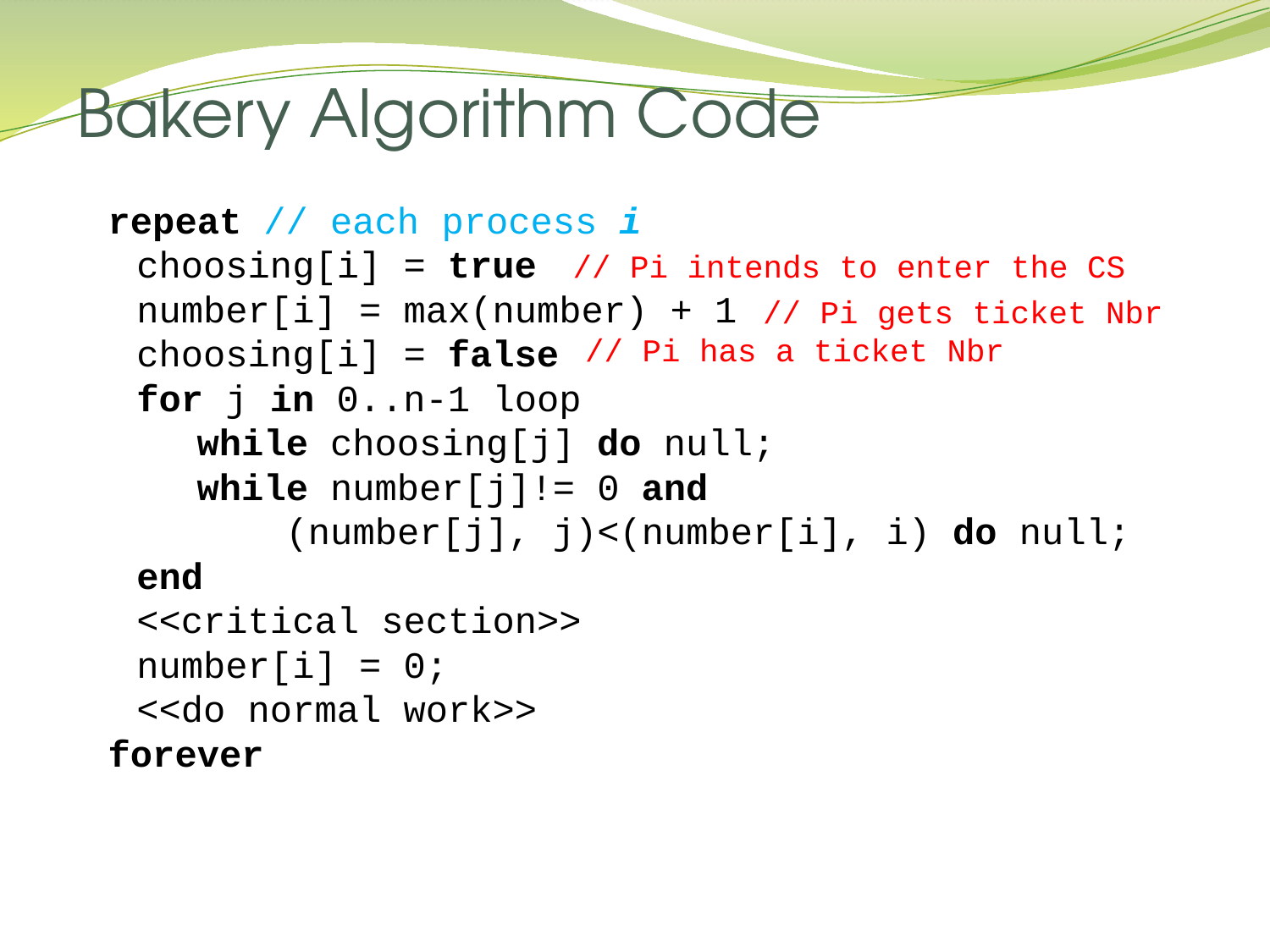

# Bakery Algorithm Code
repeat	// each process i
	choosing[i] = true
	number[i] = max(number) + 1
	choosing[i] = false
	for j in 0..n-1 loop
    while choosing[j] do null;
    while number[j]!= 0 and
	 	 (number[j], j)<(number[i], i) do null;
	end
	<<critical section>>
	number[i] = 0;
	<<do normal work>>
forever

// Pi intends to enter the CS
// Pi gets ticket Nbr
// Pi has a ticket Nbr